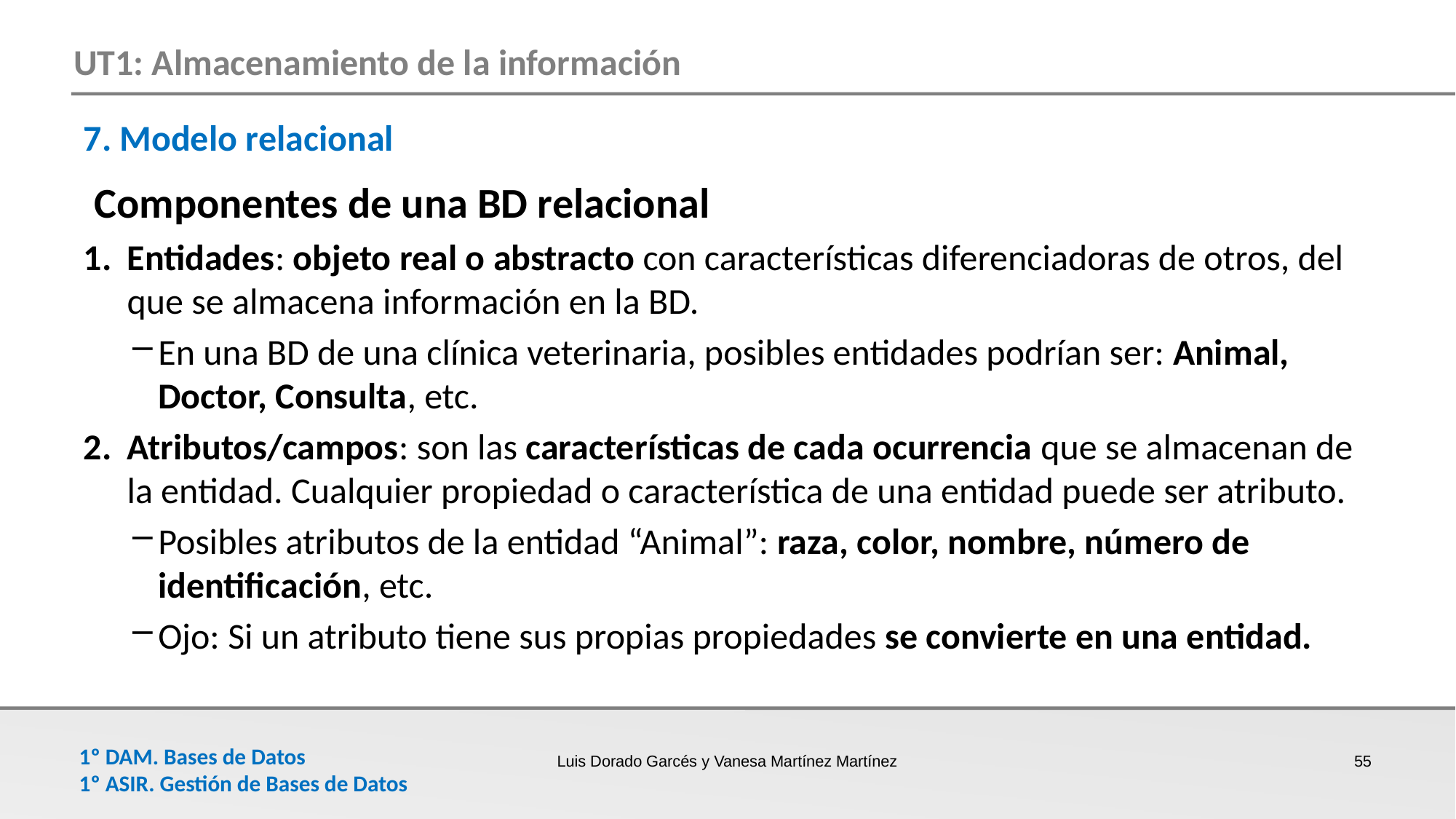

7. Modelo relacional
Componentes de una BD relacional
Entidades: objeto real o abstracto con características diferenciadoras de otros, del que se almacena información en la BD.
En una BD de una clínica veterinaria, posibles entidades podrían ser: Animal, Doctor, Consulta, etc.
Atributos/campos: son las características de cada ocurrencia que se almacenan de la entidad. Cualquier propiedad o característica de una entidad puede ser atributo.
Posibles atributos de la entidad “Animal”: raza, color, nombre, número de identificación, etc.
Ojo: Si un atributo tiene sus propias propiedades se convierte en una entidad.

Luis Dorado Garcés y Vanesa Martínez Martínez
55